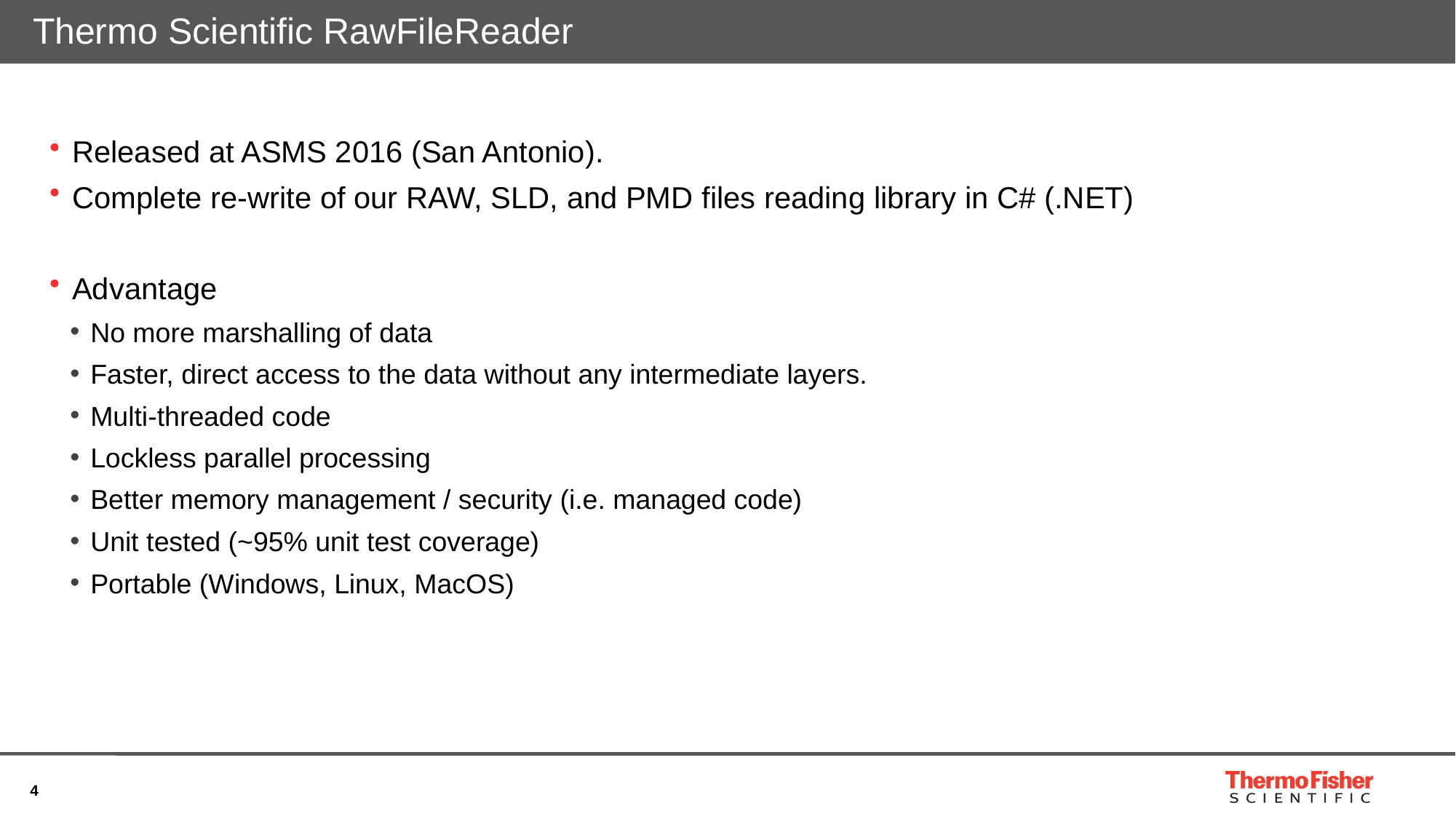

# Thermo Scientific RawFileReader
Released at ASMS 2016 (San Antonio).
Complete re-write of our RAW, SLD, and PMD files reading library in C# (.NET)

Advantage
No more marshalling of data
Faster, direct access to the data without any intermediate layers.
Multi-threaded code
Lockless parallel processing
Better memory management / security (i.e. managed code)
Unit tested (~95% unit test coverage)
Portable (Windows, Linux, MacOS)